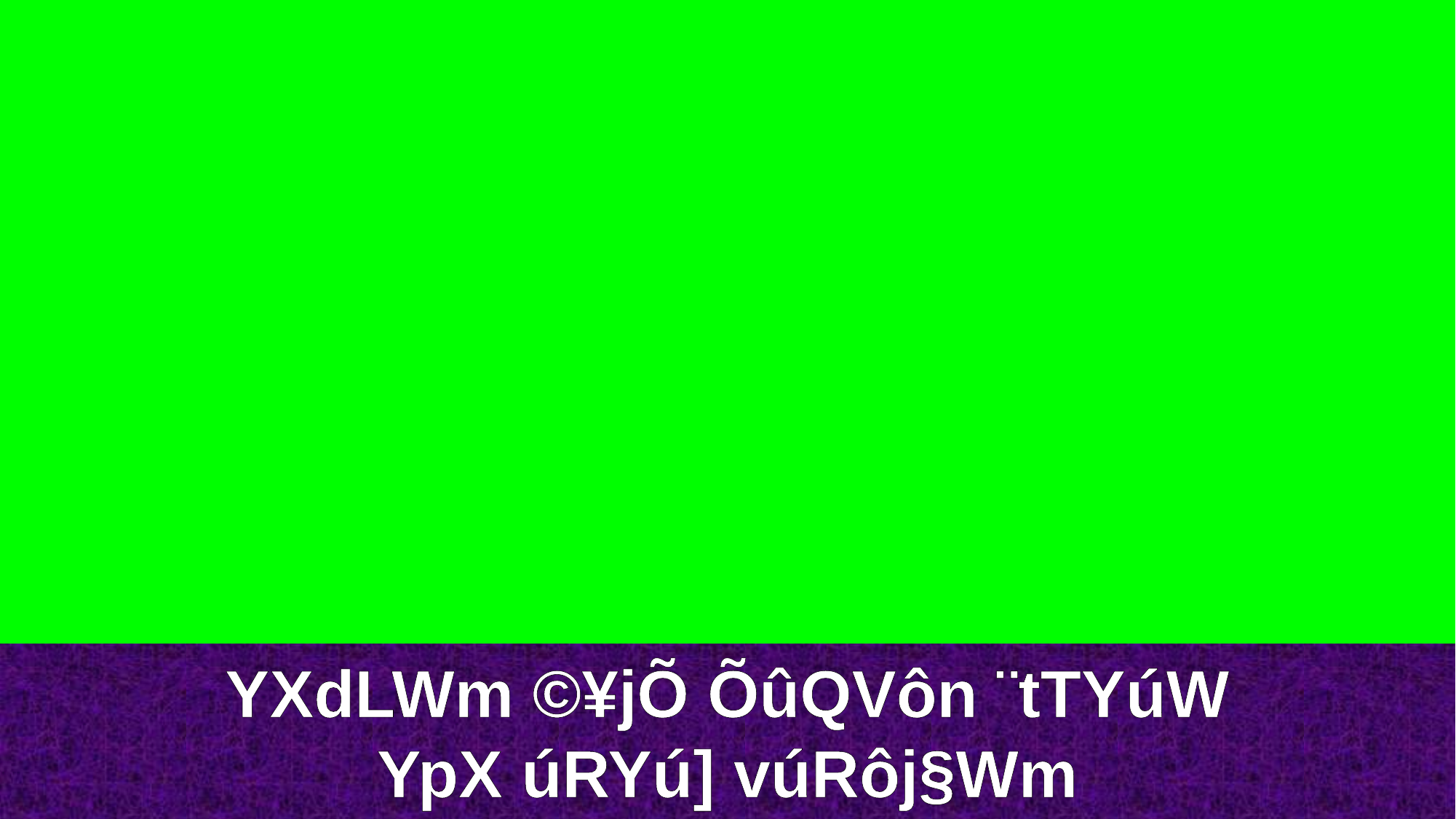

YXdLWm ©¥jÕ ÕûQVôn ¨tTYúW
YpX úRYú] vúRôj§Wm